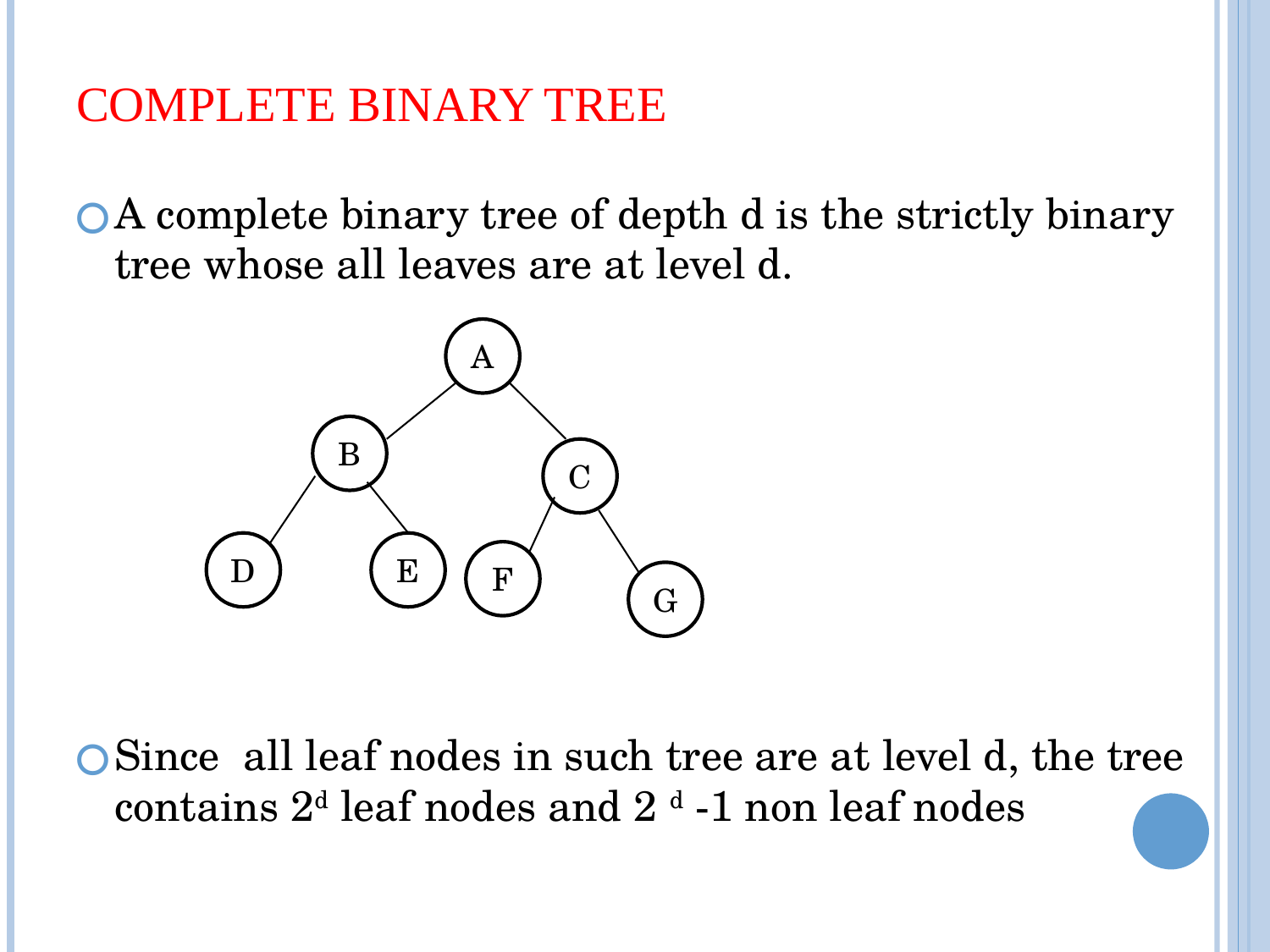

# Complete Binary Tree
A complete binary tree of depth d is the strictly binary tree whose all leaves are at level d.

Since  all leaf nodes in such tree are at level d, the tree contains 2d leaf nodes and 2 d -1 non leaf nodes

A
B
C
D
E
F
G